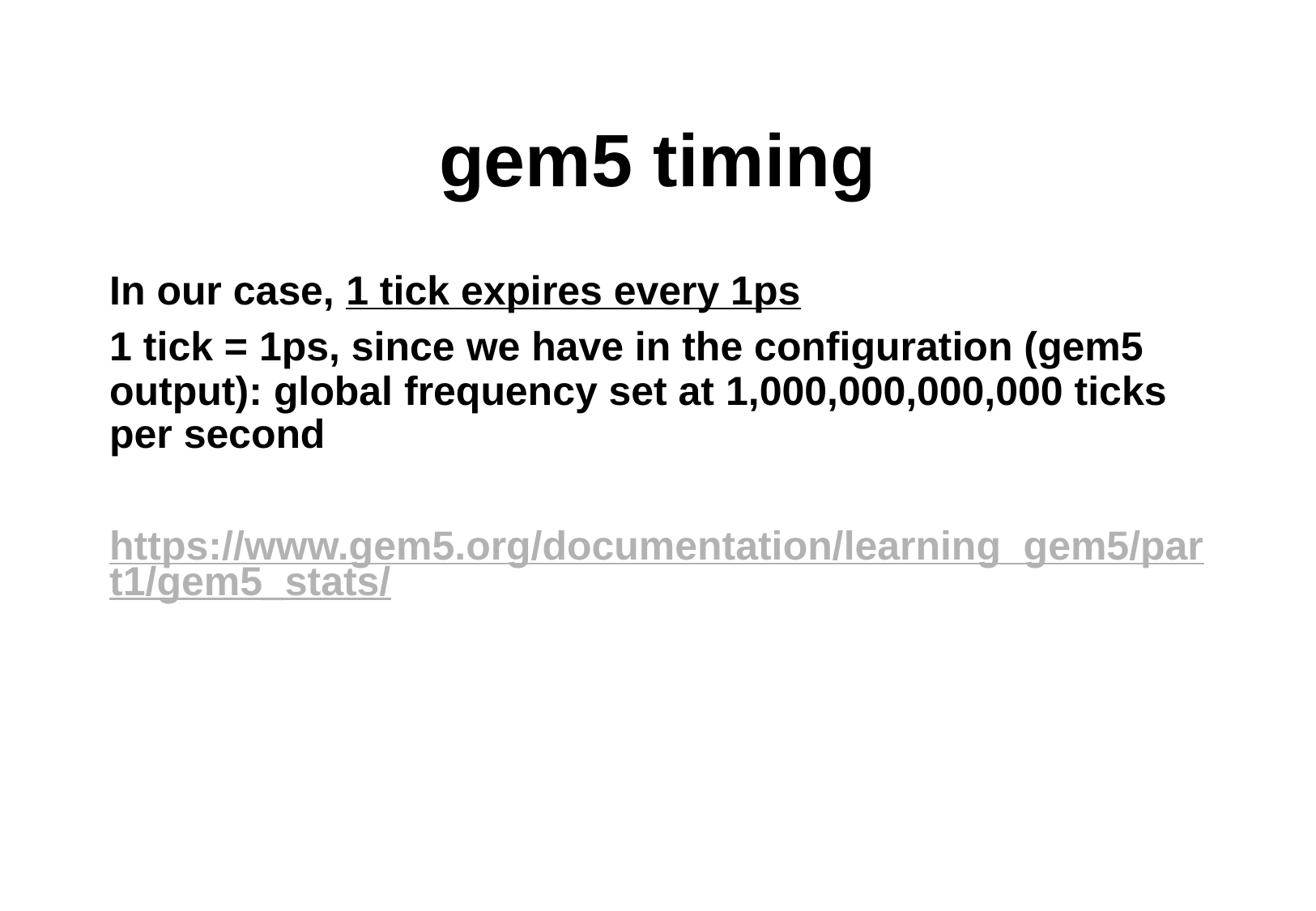

# gem5 timing
In our case, 1 tick expires every 1ps
1 tick = 1ps, since we have in the configuration (gem5 output): global frequency set at 1,000,000,000,000 ticks per second

https://www.gem5.org/documentation/learning_gem5/part1/gem5_stats/